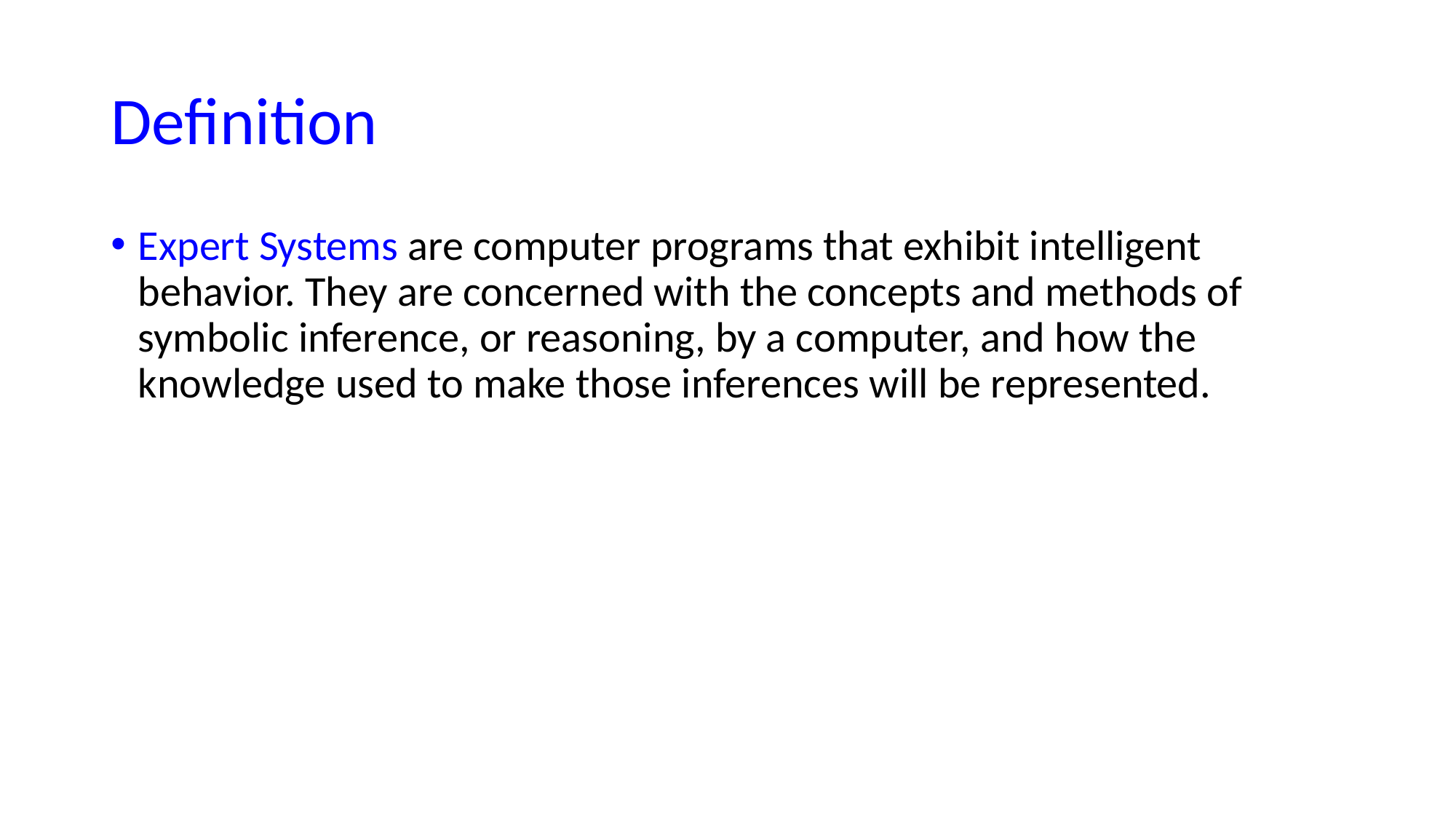

# Definition
Expert Systems are computer programs that exhibit intelligent behavior. They are concerned with the concepts and methods of symbolic inference, or reasoning, by a computer, and how the knowledge used to make those inferences will be represented.